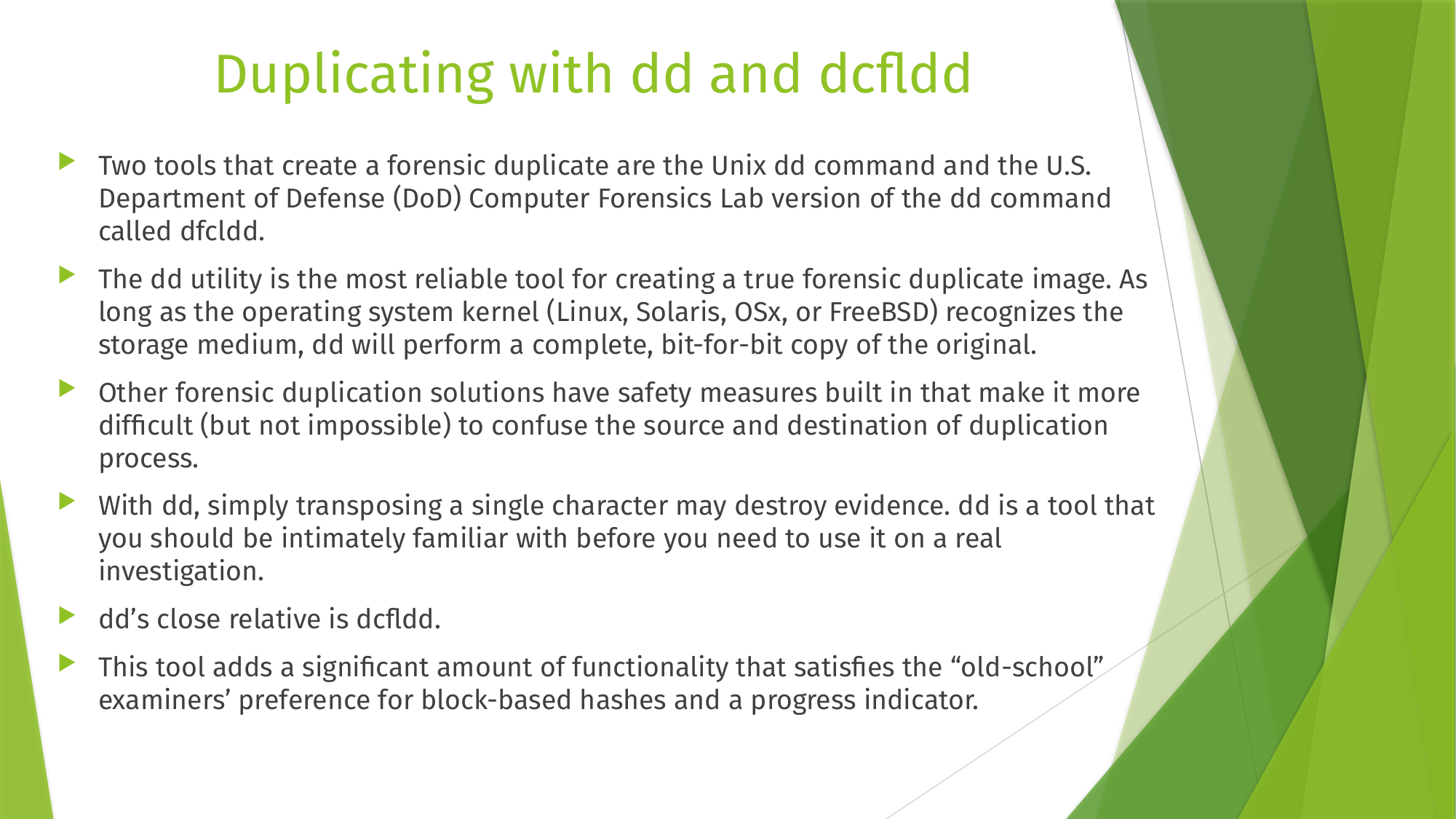

# Duplicating with dd and dcfldd
Two tools that create a forensic duplicate are the Unix dd command and the U.S. Department of Defense (DoD) Computer Forensics Lab version of the dd command called dfcldd.
The dd utility is the most reliable tool for creating a true forensic duplicate image. As long as the operating system kernel (Linux, Solaris, OSx, or FreeBSD) recognizes the storage medium, dd will perform a complete, bit-for-bit copy of the original.
Other forensic duplication solutions have safety measures built in that make it more difficult (but not impossible) to confuse the source and destination of duplication process.
With dd, simply transposing a single character may destroy evidence. dd is a tool that you should be intimately familiar with before you need to use it on a real investigation.
dd’s close relative is dcfldd.
This tool adds a significant amount of functionality that satisfies the “old-school” examiners’ preference for block-based hashes and a progress indicator.